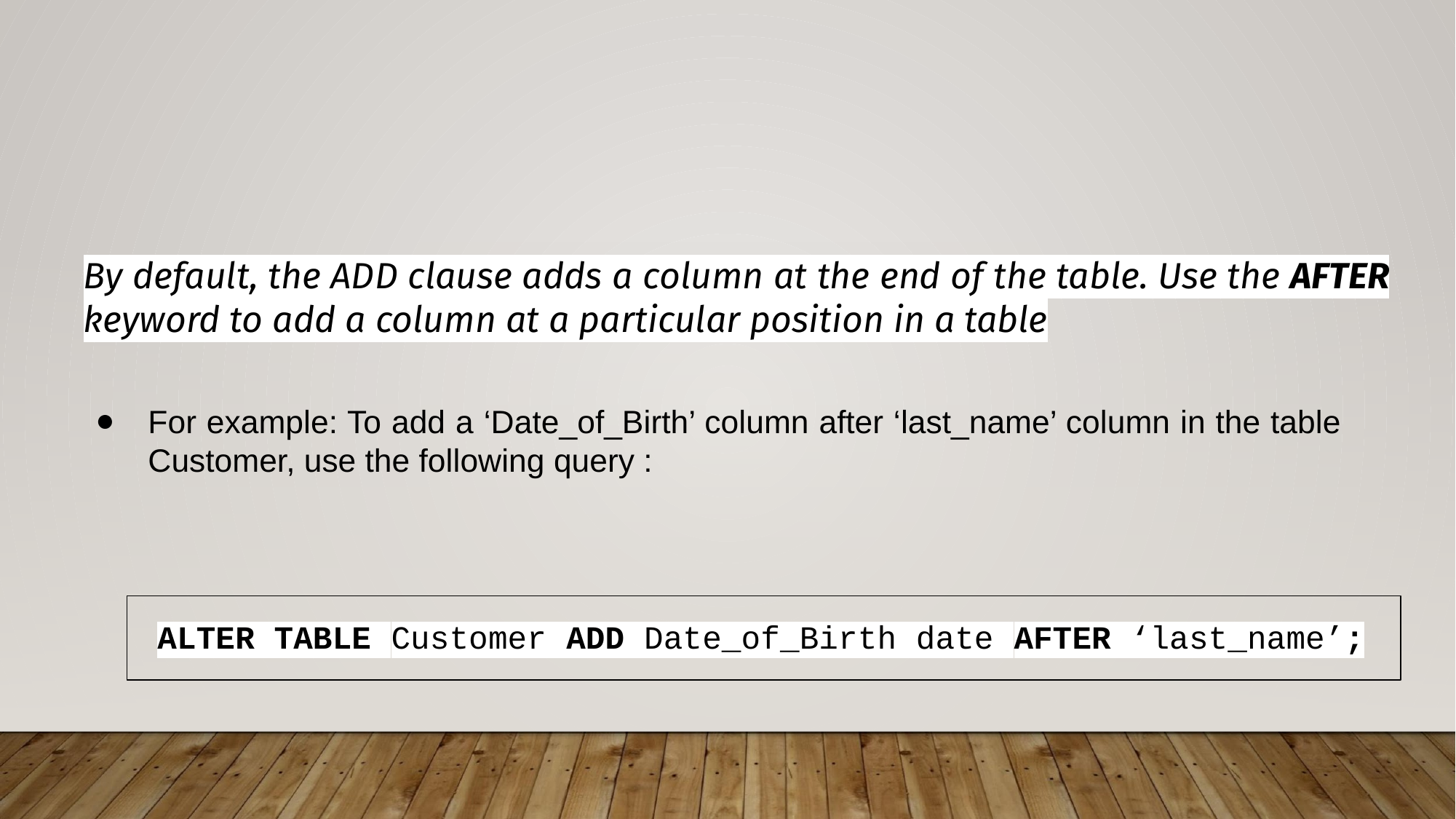

By default, the ADD clause adds a column at the end of the table. Use the AFTER keyword to add a column at a particular position in a table
For example: To add a ‘Date_of_Birth’ column after ‘last_name’ column in the table Customer, use the following query :
ALTER TABLE Customer ADD Date_of_Birth date AFTER ‘last_name’;